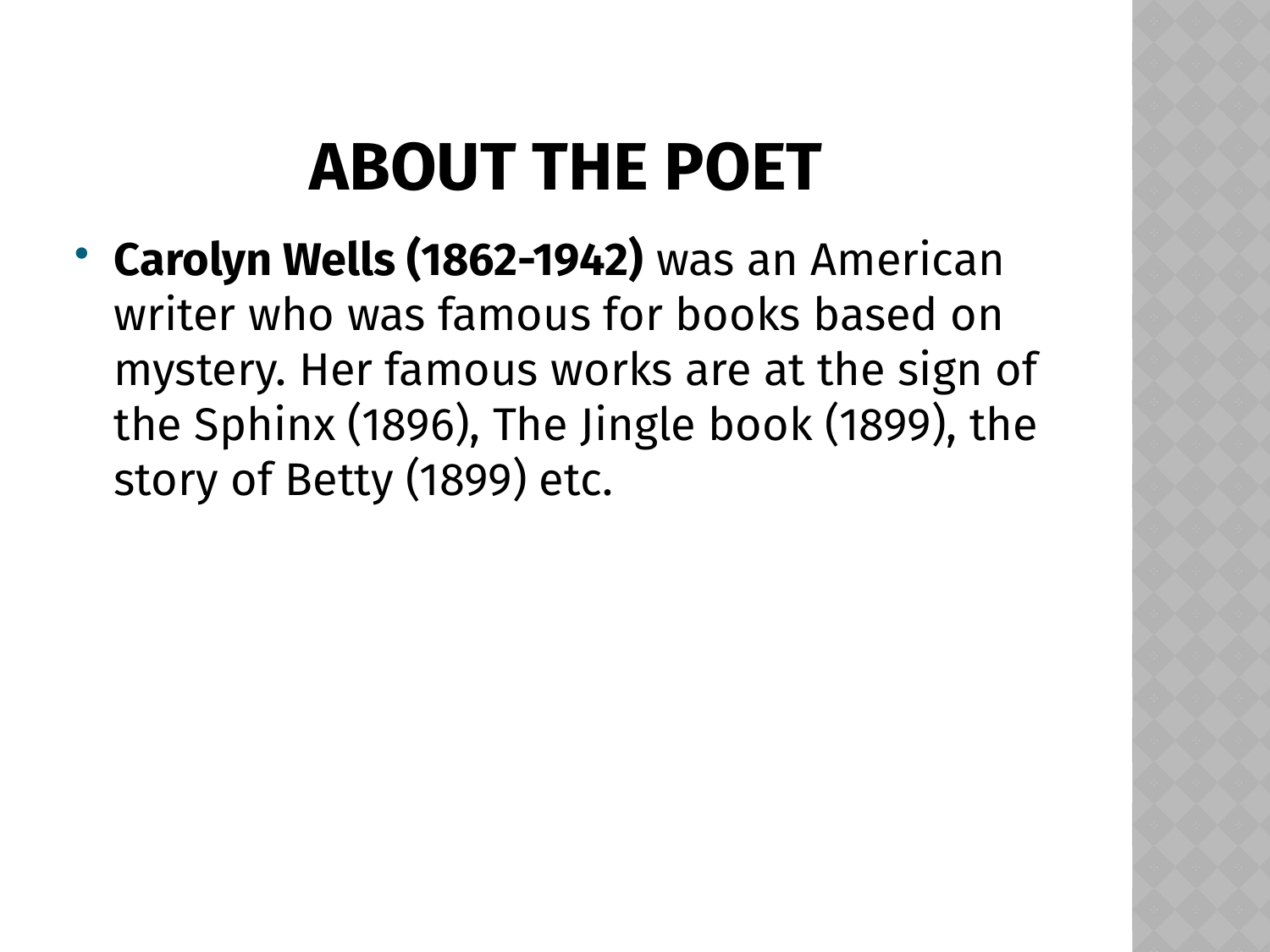

# ABOUT THE POET
Carolyn Wells (1862-1942) was an American writer who was famous for books based on mystery. Her famous works are at the sign of the Sphinx (1896), The Jingle book (1899), the story of Betty (1899) etc.